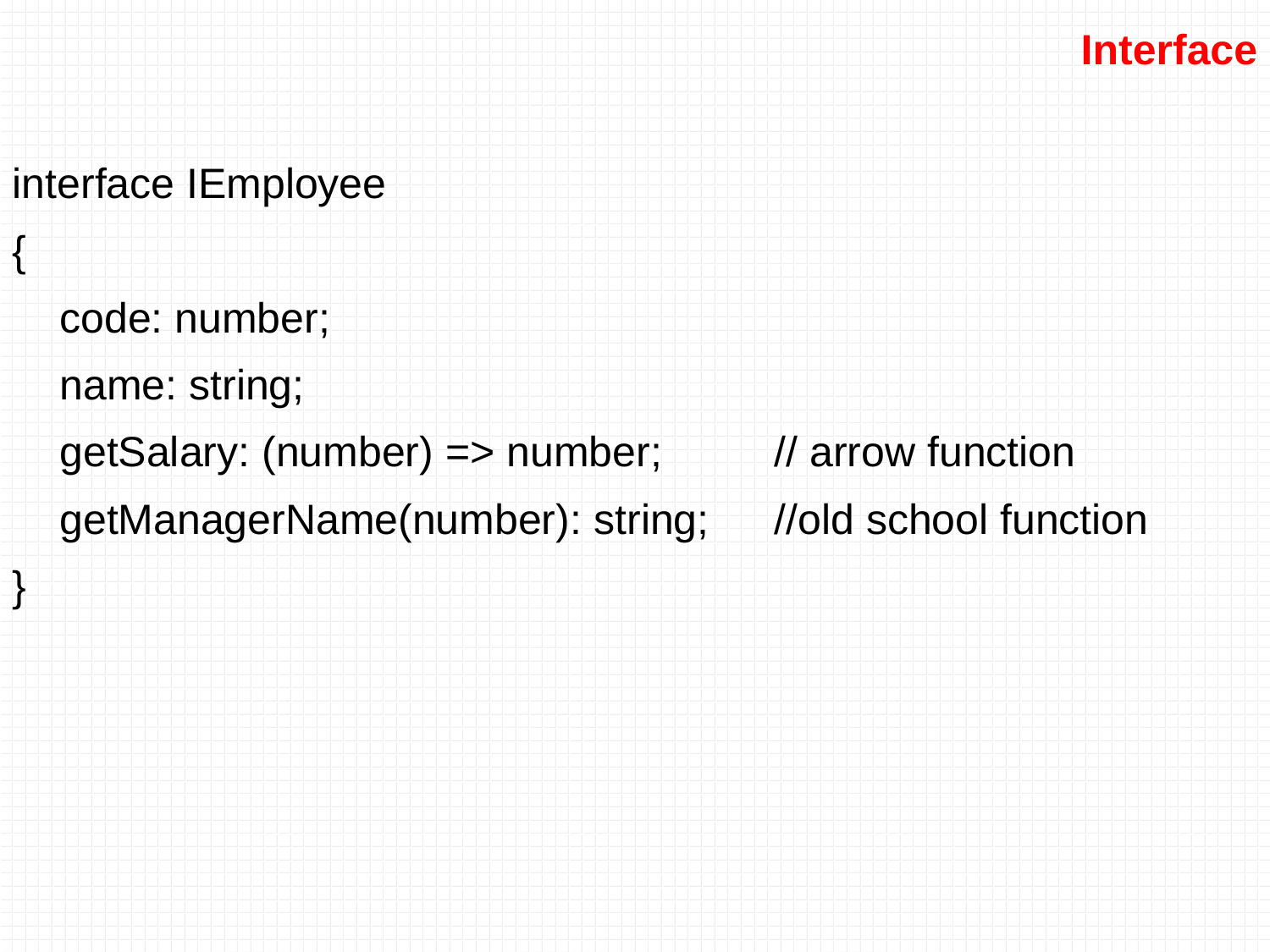

Interface

interface IEmployee
{
    code: number;
    name: string;
    getSalary: (number) => number; 	// arrow function
    getManagerName(number): string; 	//old school function
}